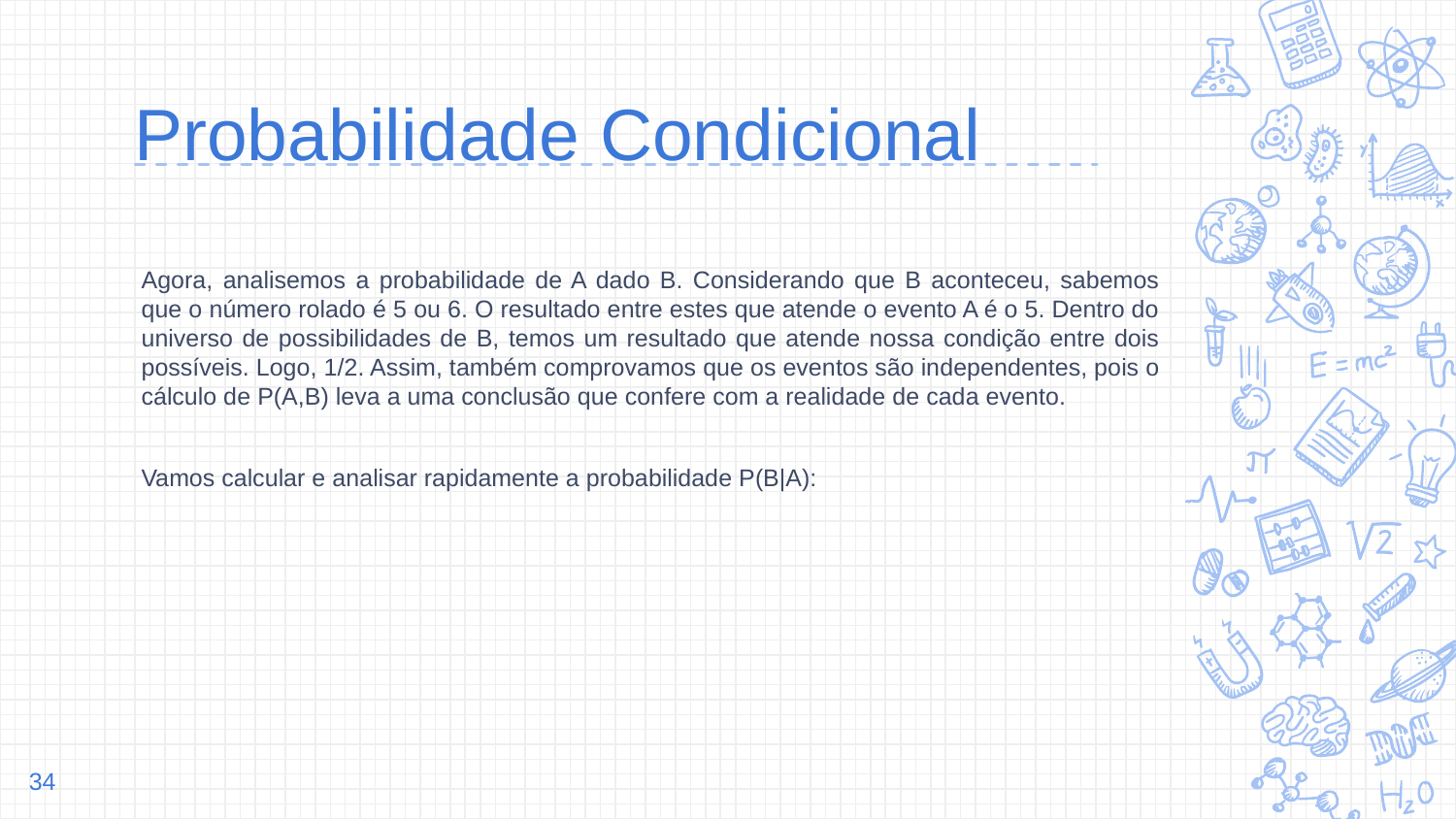

# Probabilidade Condicional
Agora, analisemos a probabilidade de A dado B. Considerando que B aconteceu, sabemos que o número rolado é 5 ou 6. O resultado entre estes que atende o evento A é o 5. Dentro do universo de possibilidades de B, temos um resultado que atende nossa condição entre dois possíveis. Logo, 1/2. Assim, também comprovamos que os eventos são independentes, pois o cálculo de P(A,B) leva a uma conclusão que confere com a realidade de cada evento.

Vamos calcular e analisar rapidamente a probabilidade P(B|A):
34